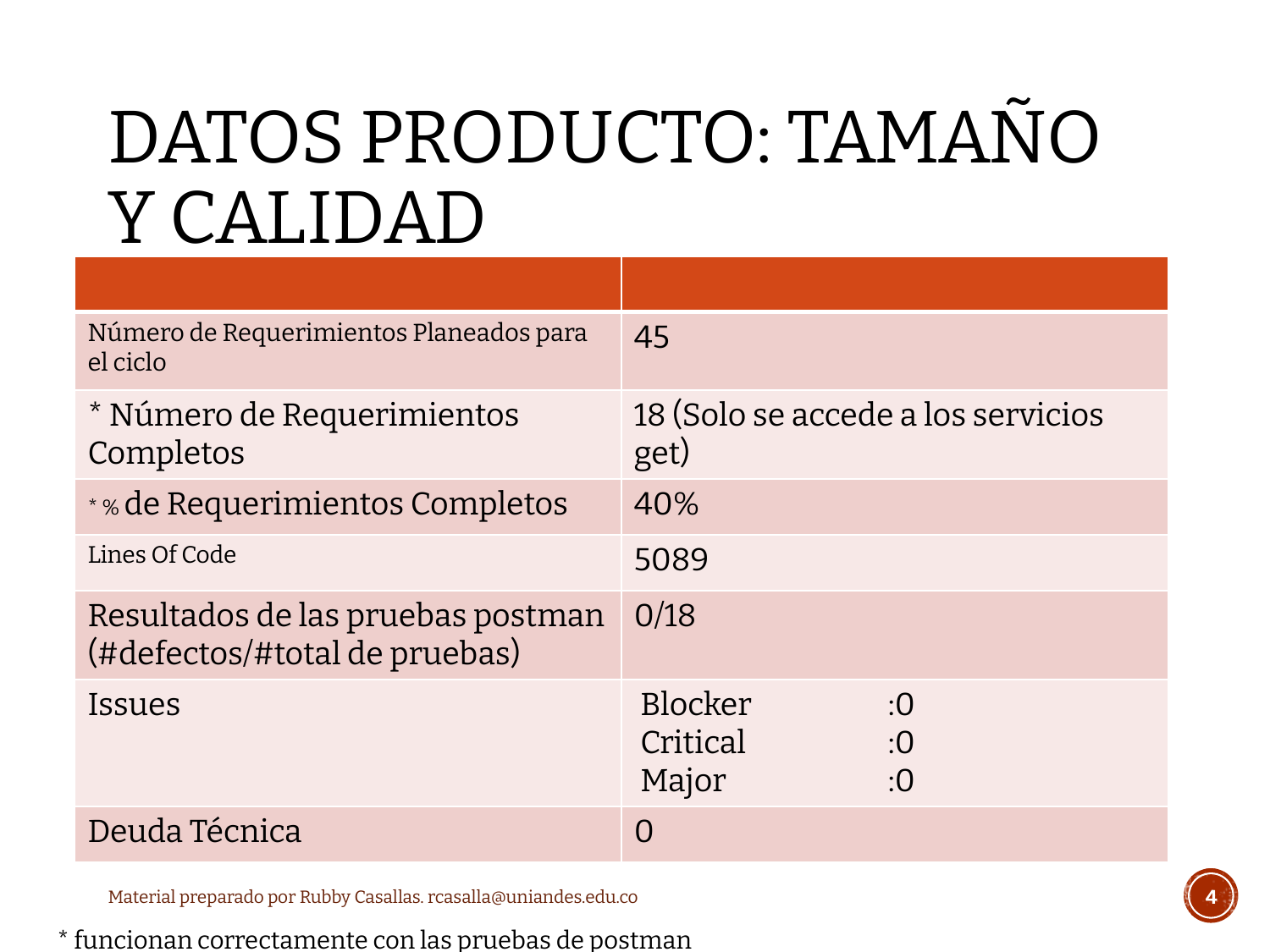

# Datos Producto: Tamaño y Calidad
|  |  |
| --- | --- |
| Número de Requerimientos Planeados para el ciclo | 45 |
| \* Número de Requerimientos Completos | 18 (Solo se accede a los servicios get) |
| \* % de Requerimientos Completos | 40% |
| Lines Of Code | 5089 |
| Resultados de las pruebas postman (#defectos/#total de pruebas) | 0/18 |
| Issues | Blocker :0  Critical :0  Major :0 |
| Deuda Técnica | 0 |
Material preparado por Rubby Casallas. rcasalla@uniandes.edu.co
4
* funcionan correctamente con las pruebas de postman